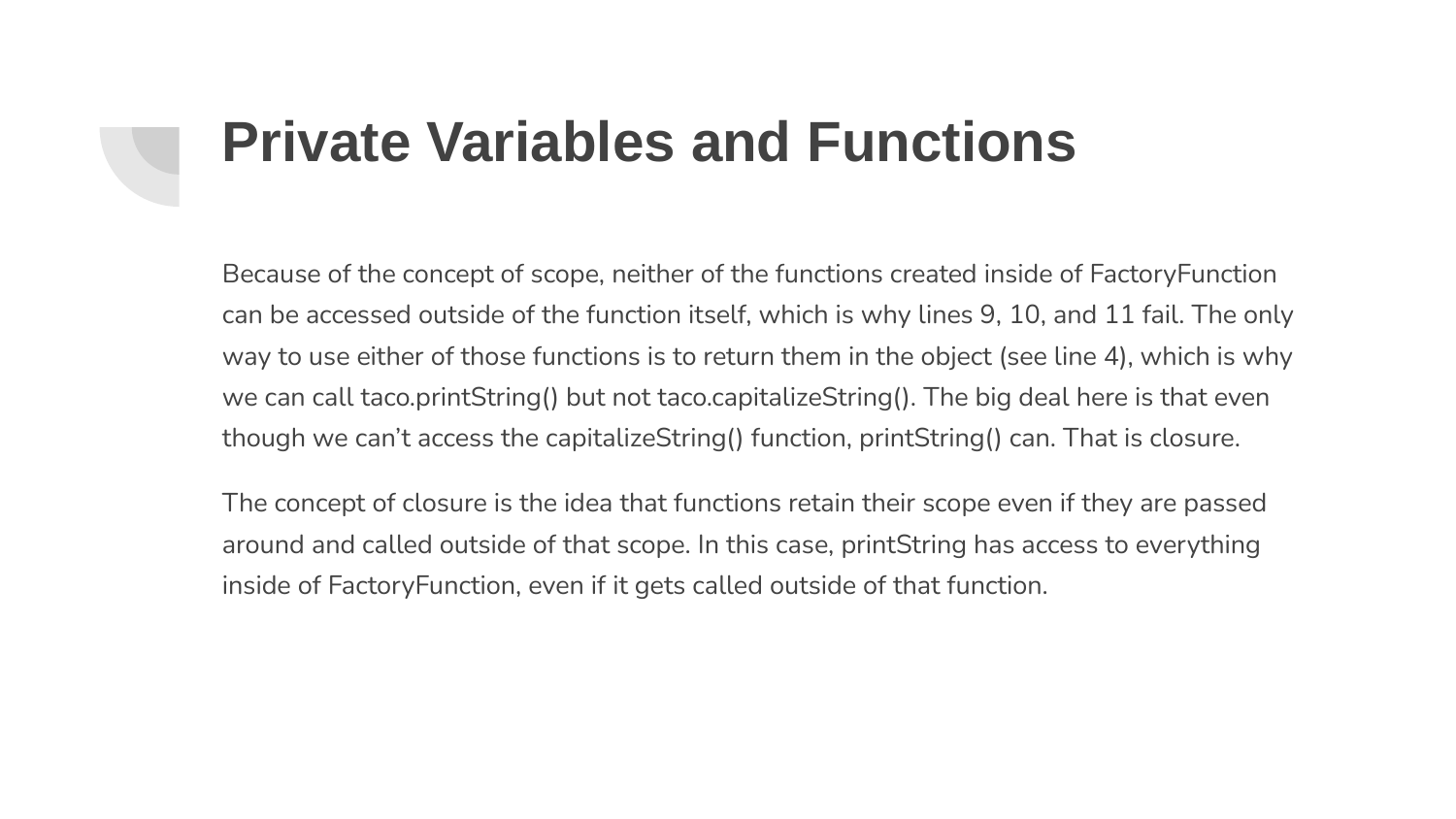

# Private Variables and Functions
Because of the concept of scope, neither of the functions created inside of FactoryFunction can be accessed outside of the function itself, which is why lines 9, 10, and 11 fail. The only way to use either of those functions is to return them in the object (see line 4), which is why we can call taco.printString() but not taco.capitalizeString(). The big deal here is that even though we can’t access the capitalizeString() function, printString() can. That is closure.
The concept of closure is the idea that functions retain their scope even if they are passed around and called outside of that scope. In this case, printString has access to everything inside of FactoryFunction, even if it gets called outside of that function.